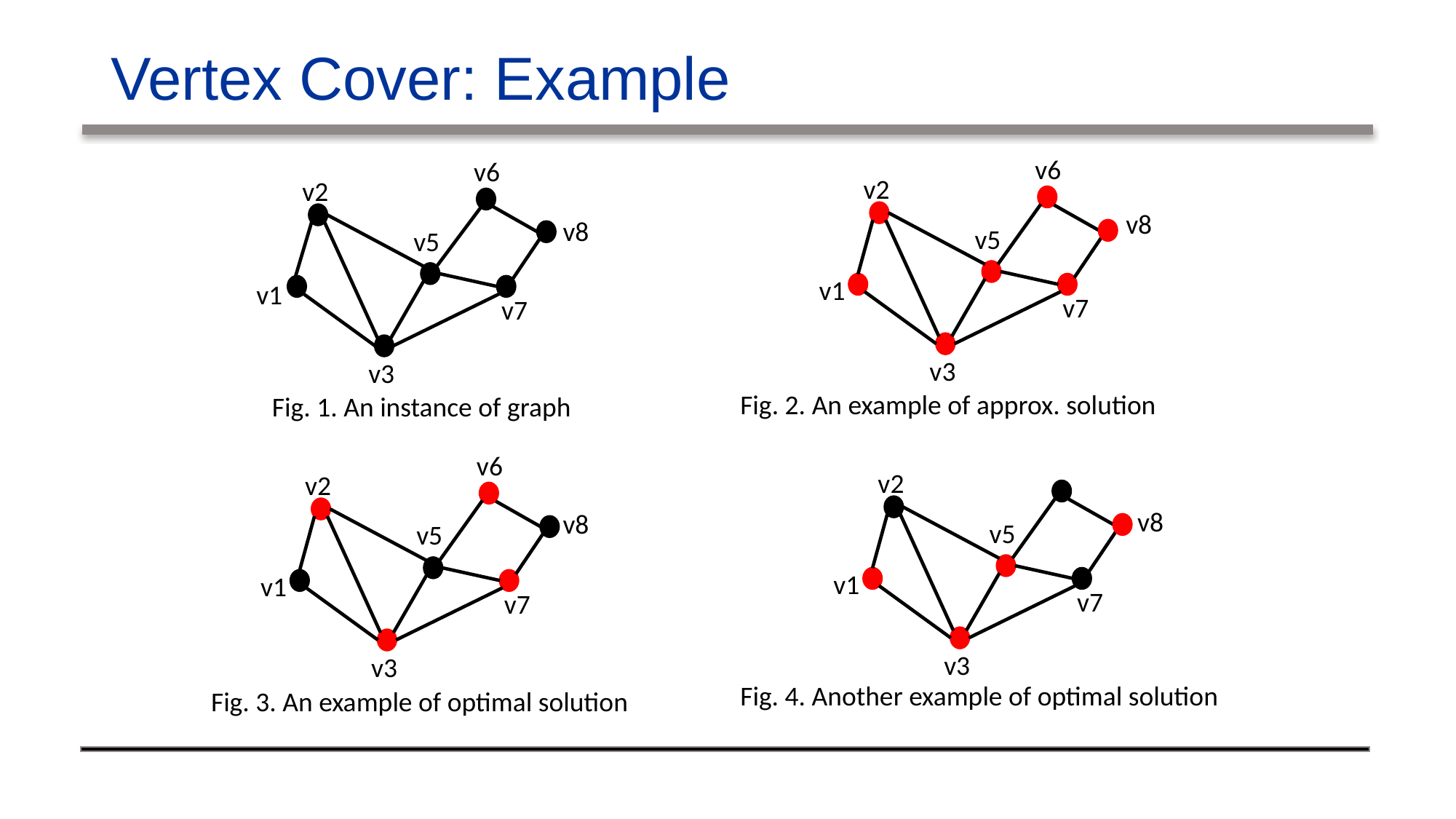

# Vertex Cover: Example
v6
v6
v2
v2

v8

v8
v5
v5

v1
v1

v7
v7

v3
v3
Fig. 2. An example of approx. solution
Fig. 1. An instance of graph
v6
v2
v2

v8
v8
v5
v5

v1
v1

v7
v7

v3
v3
Fig. 4. Another example of optimal solution
Fig. 3. An example of optimal solution